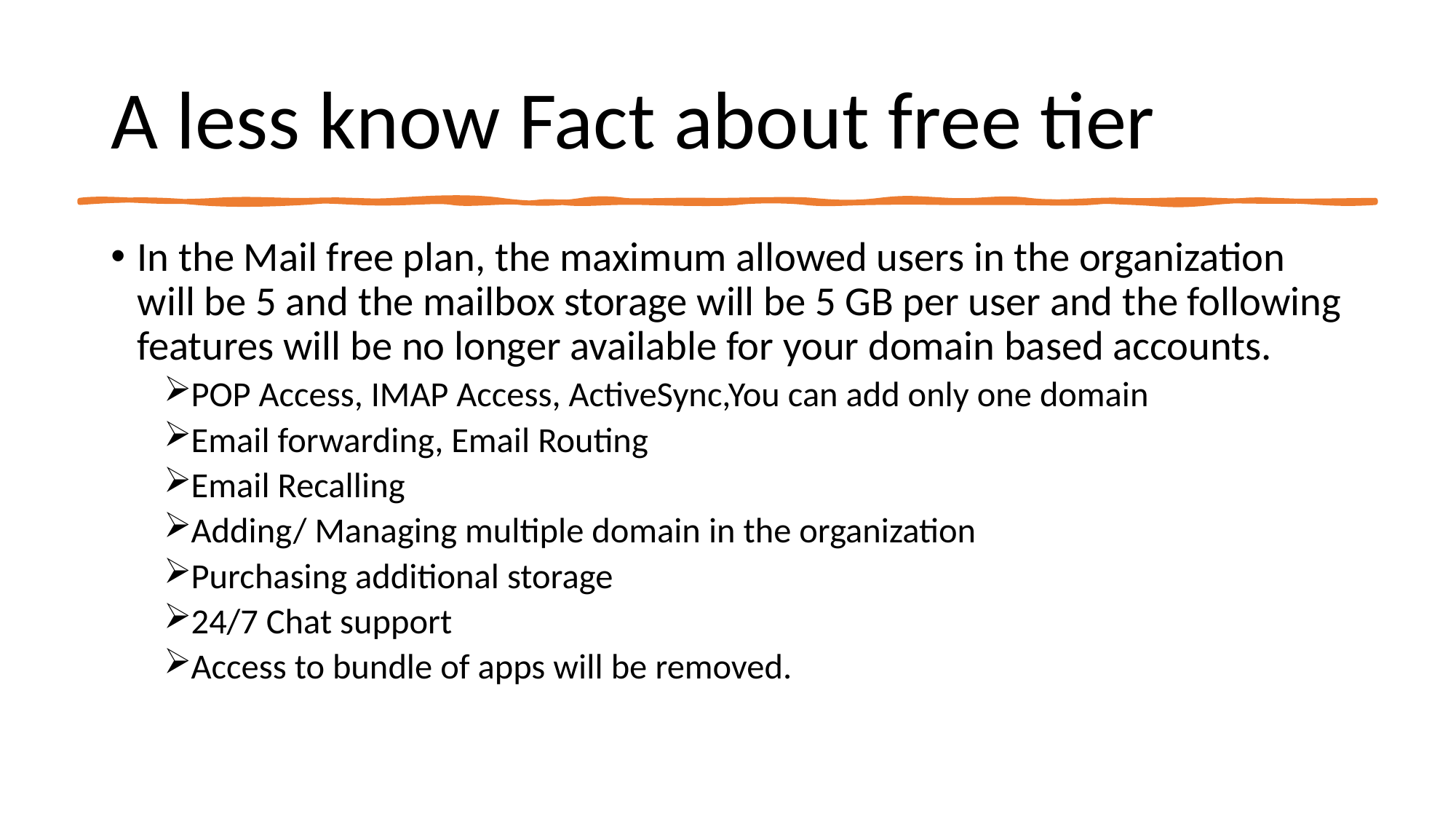

# A less know Fact about free tier

In the Mail free plan, the maximum allowed users in the organization will be 5 and the mailbox storage will be 5 GB per user and the following features will be no longer available for your domain based accounts.
POP Access, IMAP Access, ActiveSync,You can add only one domain
Email forwarding, Email Routing
Email Recalling
Adding/ Managing multiple domain in the organization
Purchasing additional storage
24/7 Chat support
Access to bundle of apps will be removed.